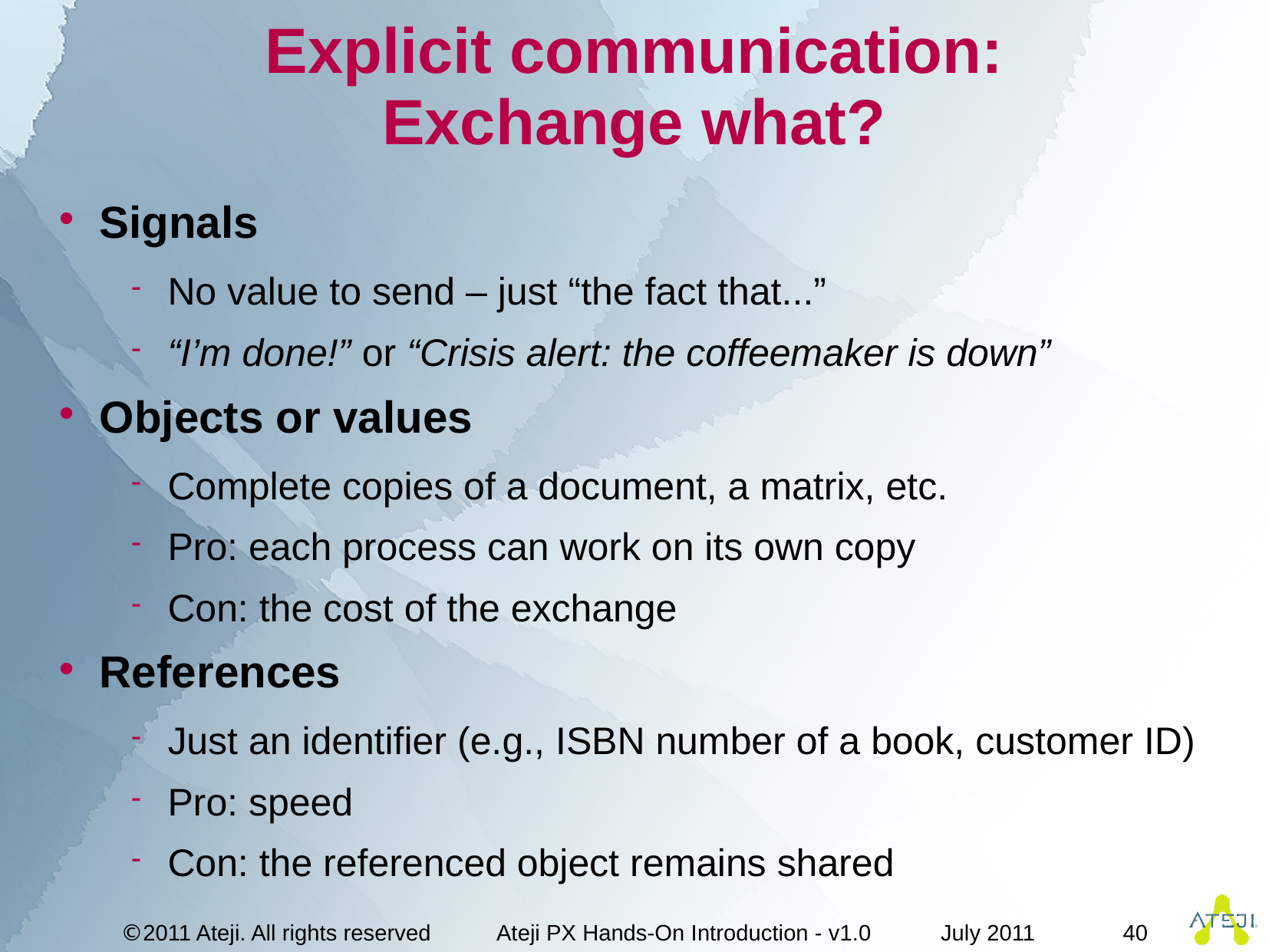

# Explicit communication: Exchange what?
Signals
No value to send – just “the fact that...”
“I’m done!” or “Crisis alert: the coffeemaker is down”
Objects or values
Complete copies of a document, a matrix, etc.
Pro: each process can work on its own copy
Con: the cost of the exchange
References
Just an identifier (e.g., ISBN number of a book, customer ID)
Pro: speed
Con: the referenced object remains shared